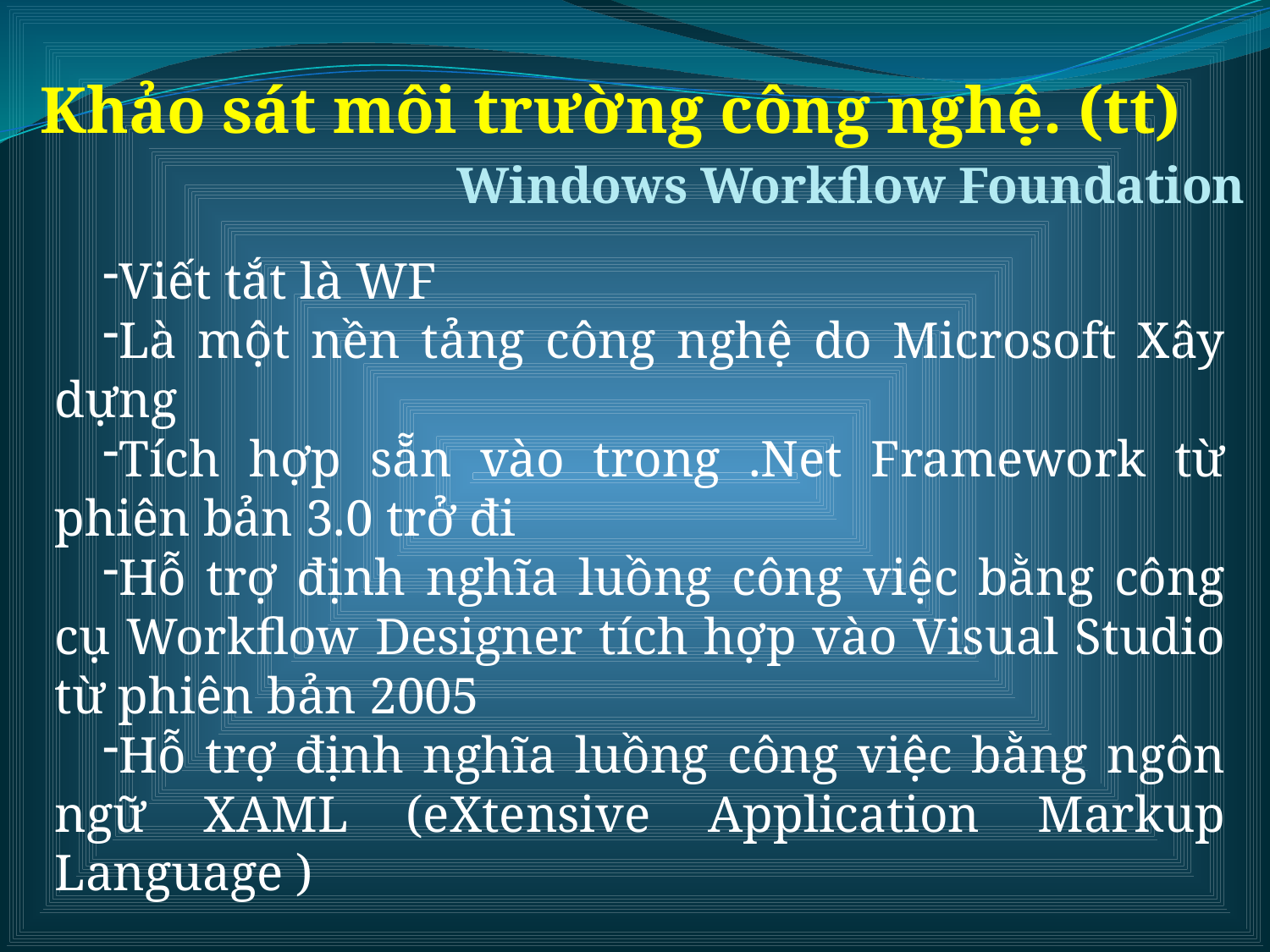

Khảo sát môi trường công nghệ. (tt)
Windows Workflow Foundation
Viết tắt là WF
Là một nền tảng công nghệ do Microsoft Xây dựng
Tích hợp sẵn vào trong .Net Framework từ phiên bản 3.0 trở đi
Hỗ trợ định nghĩa luồng công việc bằng công cụ Workflow Designer tích hợp vào Visual Studio từ phiên bản 2005
Hỗ trợ định nghĩa luồng công việc bằng ngôn ngữ XAML (eXtensive Application Markup Language )